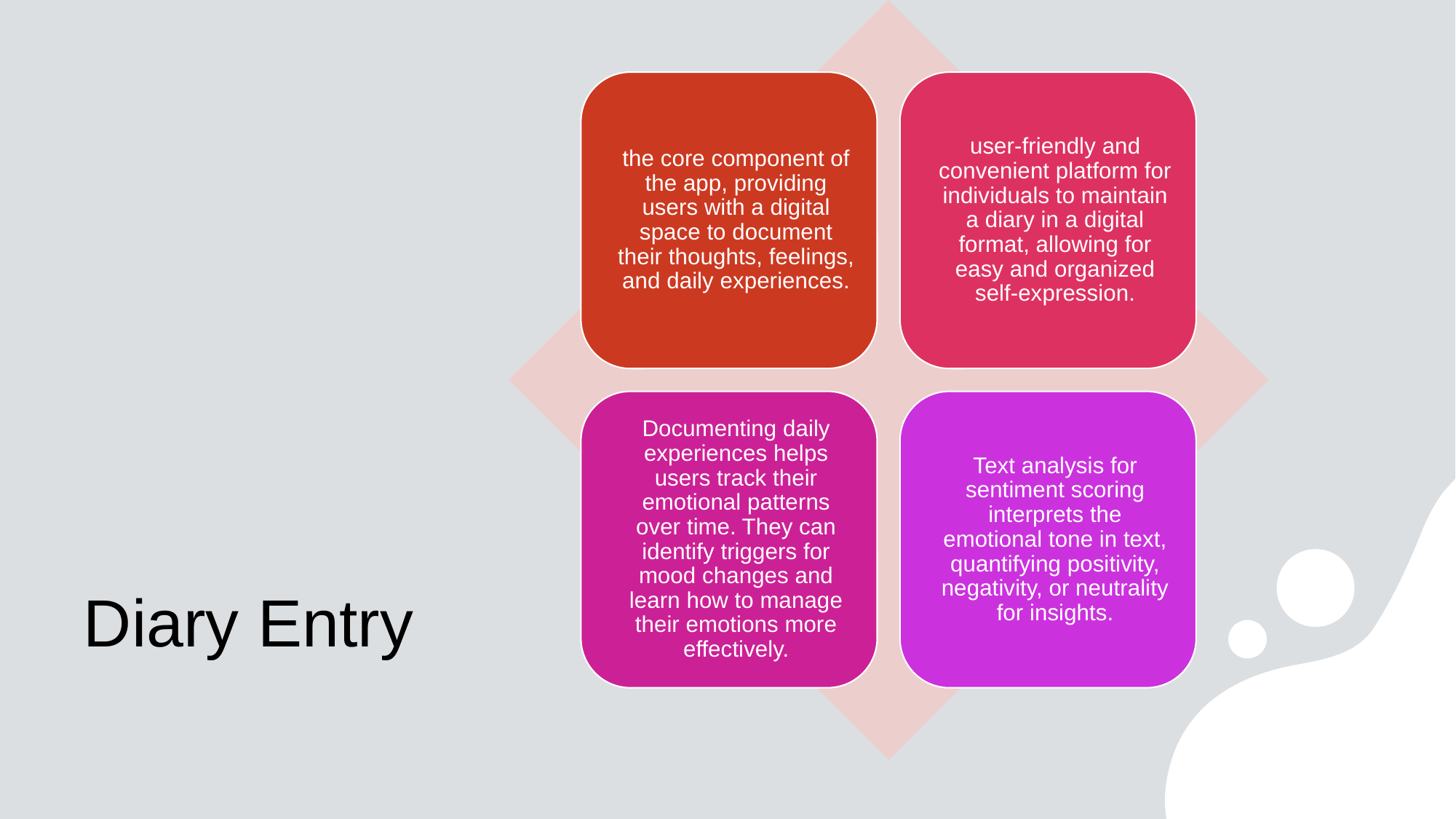

the core component of the app, providing users with a digital space to document their thoughts, feelings, and daily experiences.
user-friendly and convenient platform for individuals to maintain a diary in a digital format, allowing for easy and organized self-expression.
Documenting daily experiences helps users track their emotional patterns over time. They can identify triggers for mood changes and learn how to manage their emotions more effectively.
Text analysis for sentiment scoring interprets the emotional tone in text, quantifying positivity, negativity, or neutrality for insights.
# Diary Entry